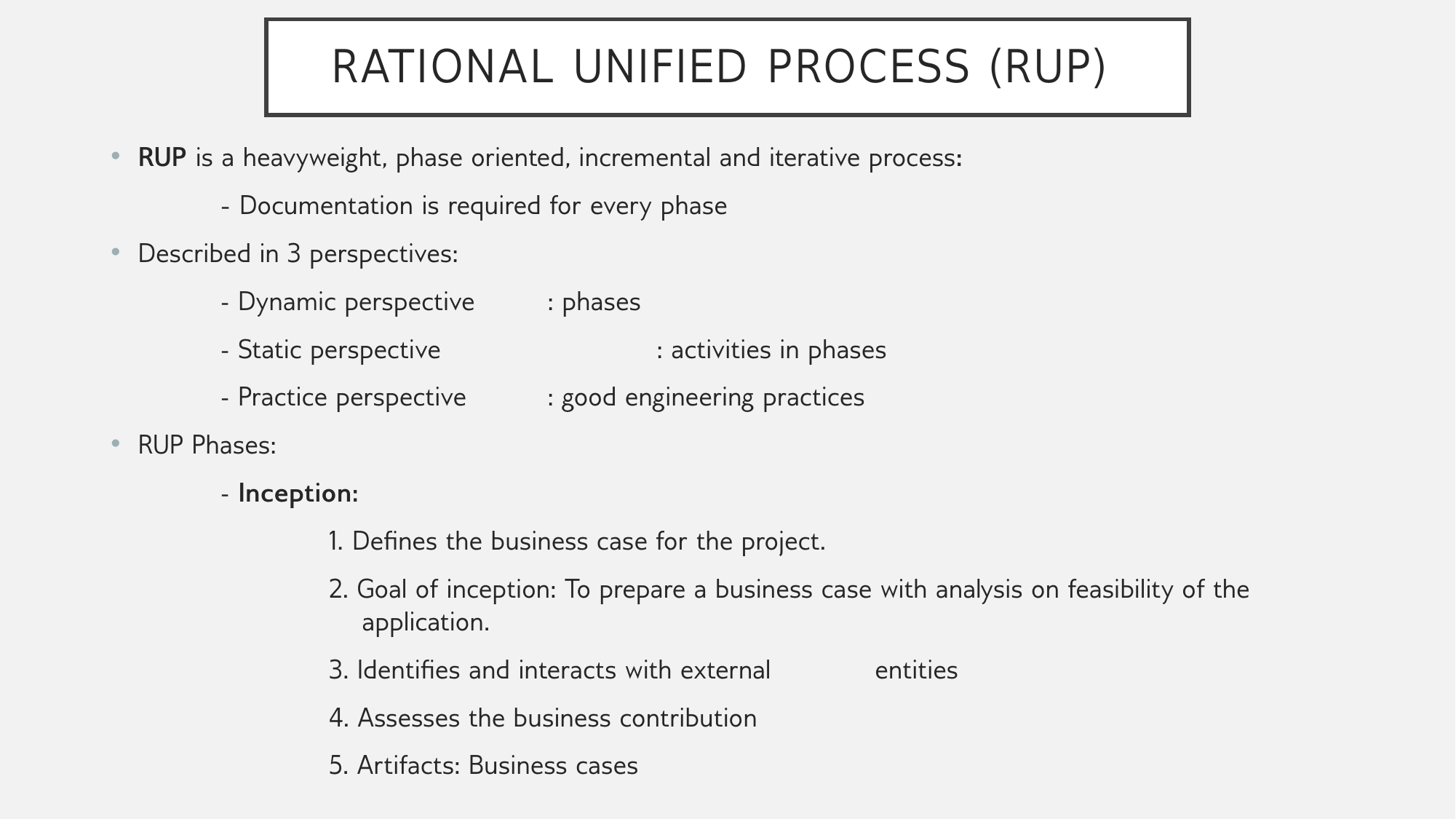

# Rational unified process (RUP)

RUP is a heavyweight, phase oriented, incremental and iterative process:
	- Documentation is required for every phase
Described in 3 perspectives:
	- Dynamic perspective	: phases
	- Static perspective		: activities in phases
	- Practice perspective	: good engineering practices
RUP Phases:
	- Inception:
		1. Defines the business case for the project.
		2. Goal of inception: To prepare a business case with analysis on feasibility of the 			    application.
		3. Identifies and interacts with external	entities
		4. Assesses the business contribution
		5. Artifacts: Business cases